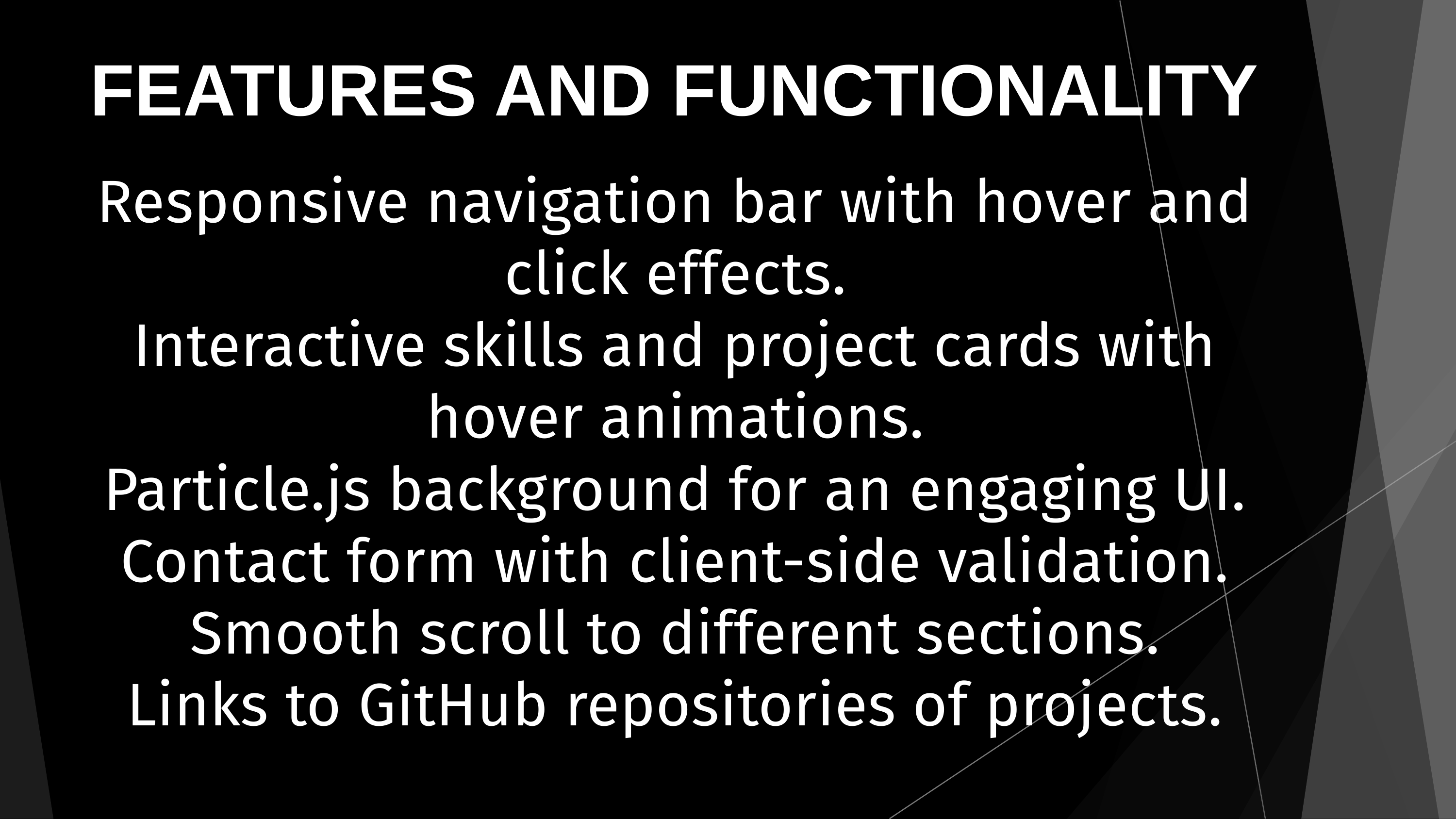

FEATURES AND FUNCTIONALITY
Responsive navigation bar with hover and click effects.
Interactive skills and project cards with hover animations.
Particle.js background for an engaging UI.
Contact form with client-side validation.
Smooth scroll to different sections.
Links to GitHub repositories of projects.